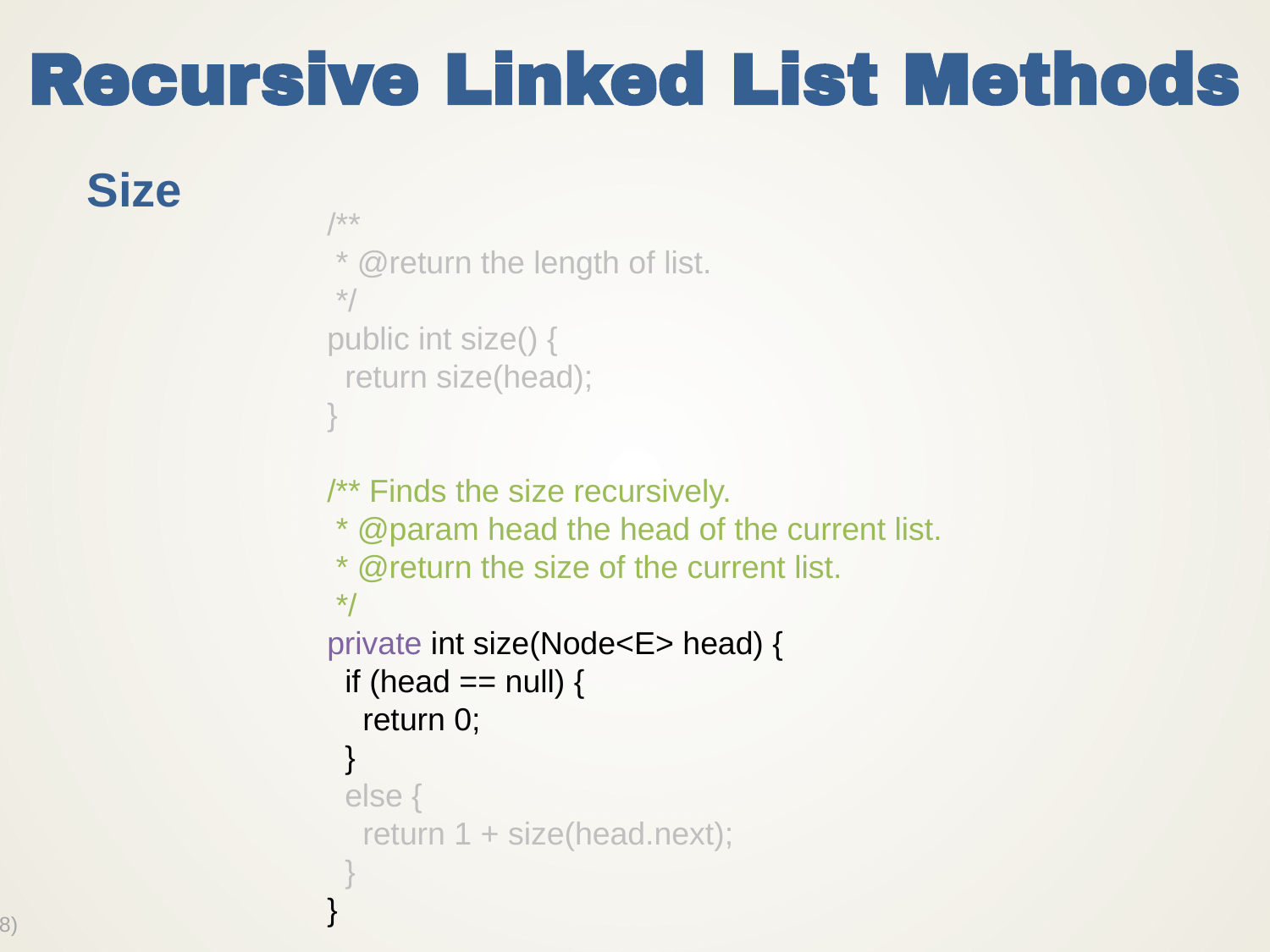

# Recursive Linked List Methods
Size

/**
 * @return the length of list.
 */
public int size() {
  return size(head);
}

/** Finds the size recursively.
 * @param head the head of the current list.
 * @return the size of the current list.
 */
private int size(Node<E> head) {
  if (head == null) {
    return 0;
  }
  else {
    return 1 + size(head.next);
  }
}